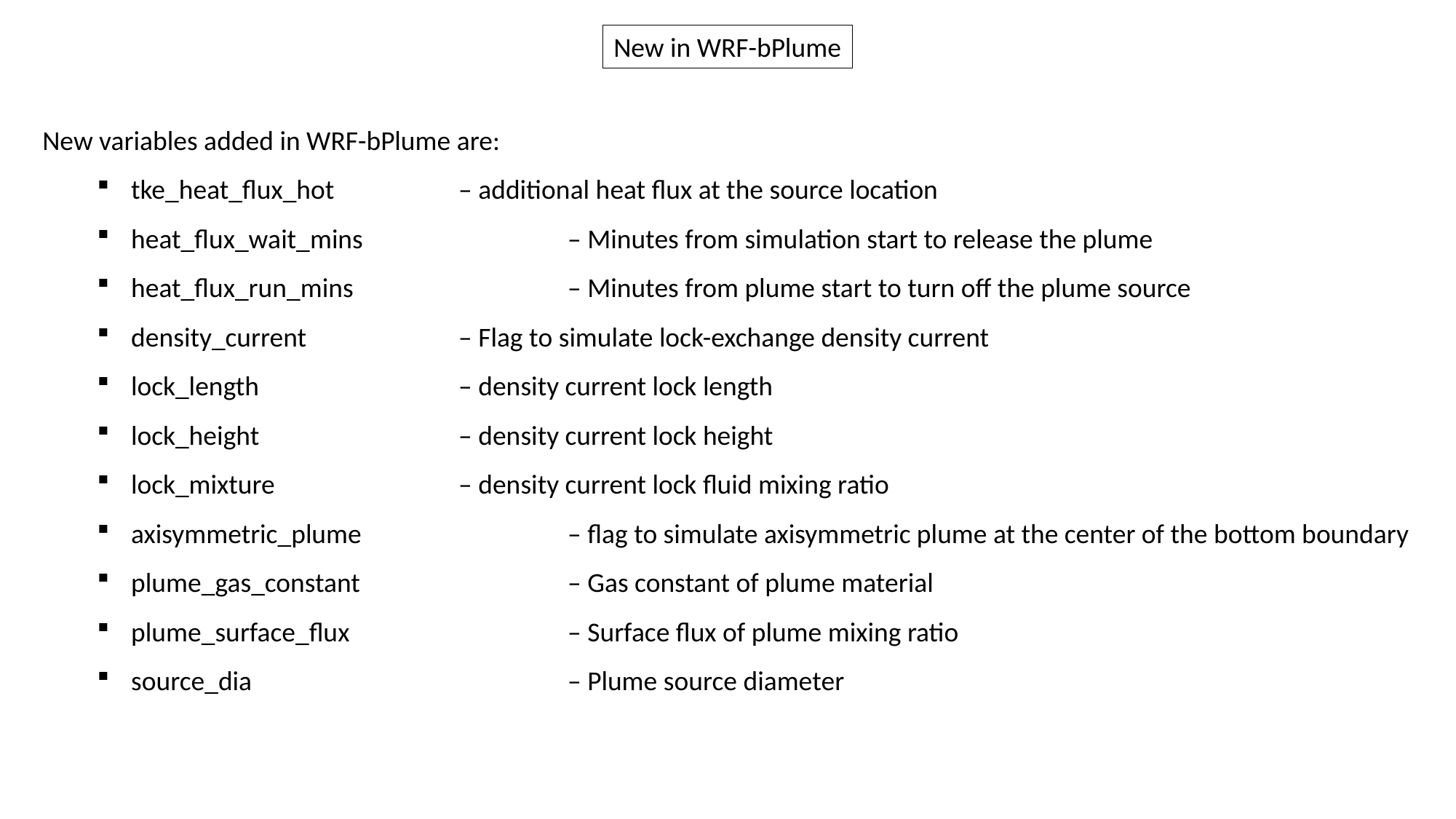

New in WRF-bPlume
New variables added in WRF-bPlume are:
tke_heat_flux_hot 		– additional heat flux at the source location
heat_flux_wait_mins 		– Minutes from simulation start to release the plume
heat_flux_run_mins 		– Minutes from plume start to turn off the plume source
density_current 		– Flag to simulate lock-exchange density current
lock_length 		– density current lock length
lock_height 		– density current lock height
lock_mixture 		– density current lock fluid mixing ratio
axisymmetric_plume 		– flag to simulate axisymmetric plume at the center of the bottom boundary
plume_gas_constant 		– Gas constant of plume material
plume_surface_flux 		– Surface flux of plume mixing ratio
source_dia 			– Plume source diameter